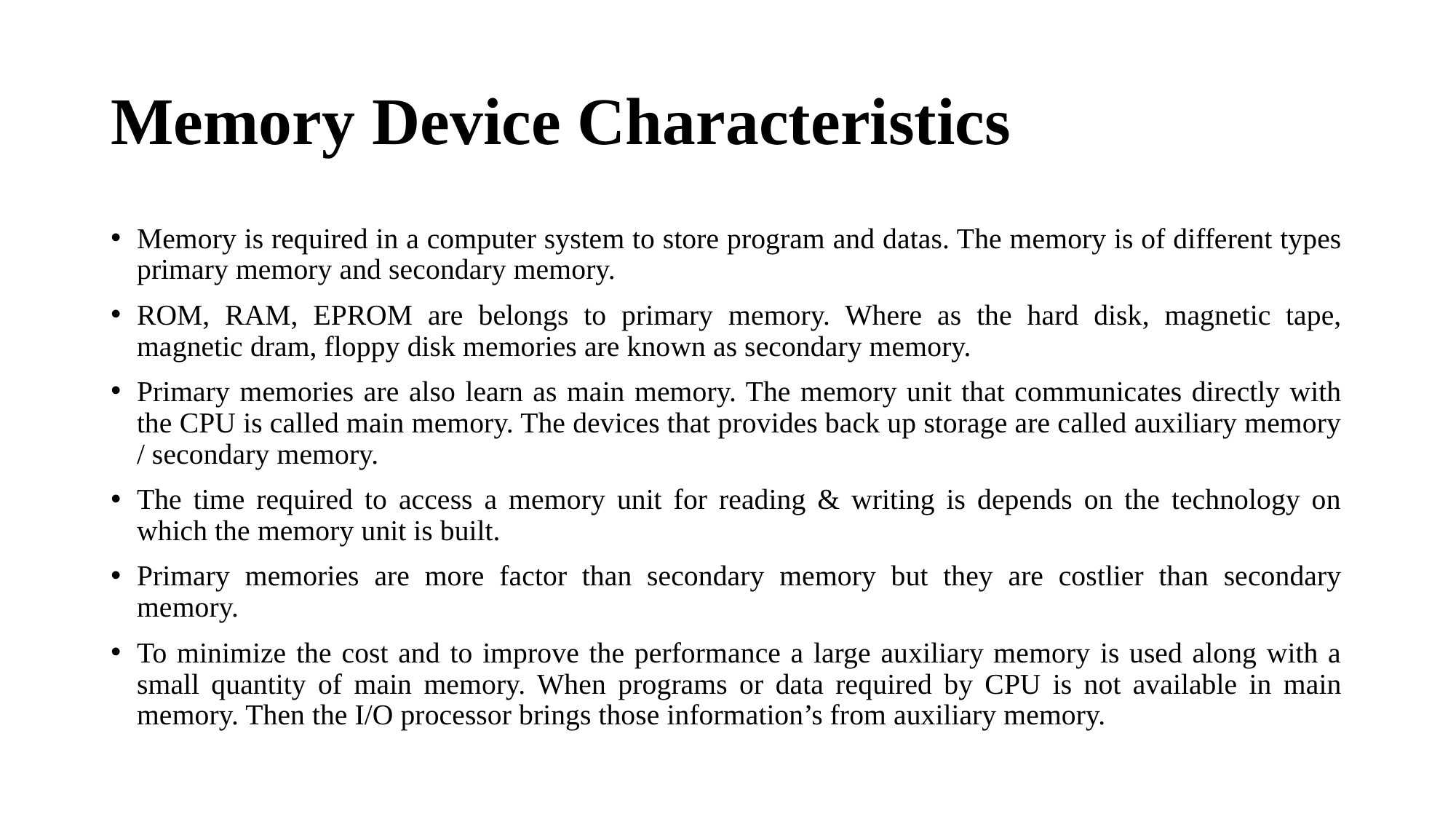

# Memory Device Characteristics
Memory is required in a computer system to store program and datas. The memory is of different types primary memory and secondary memory.
ROM, RAM, EPROM are belongs to primary memory. Where as the hard disk, magnetic tape, magnetic dram, floppy disk memories are known as secondary memory.
Primary memories are also learn as main memory. The memory unit that communicates directly with the CPU is called main memory. The devices that provides back up storage are called auxiliary memory / secondary memory.
The time required to access a memory unit for reading & writing is depends on the technology on which the memory unit is built.
Primary memories are more factor than secondary memory but they are costlier than secondary memory.
To minimize the cost and to improve the performance a large auxiliary memory is used along with a small quantity of main memory. When programs or data required by CPU is not available in main memory. Then the I/O processor brings those information’s from auxiliary memory.